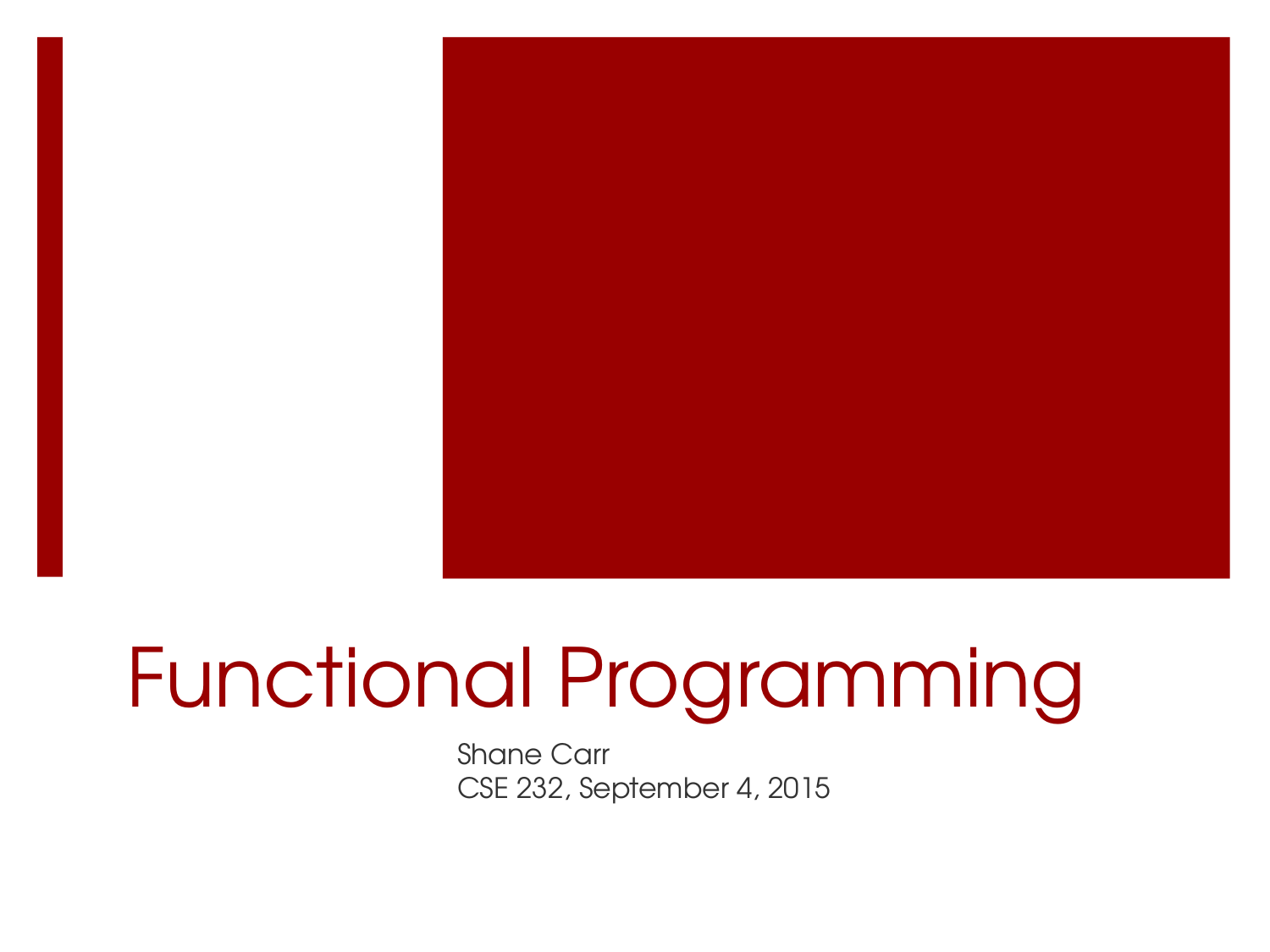

# Functional Programming
Shane Carr
CSE 232, September 4, 2015